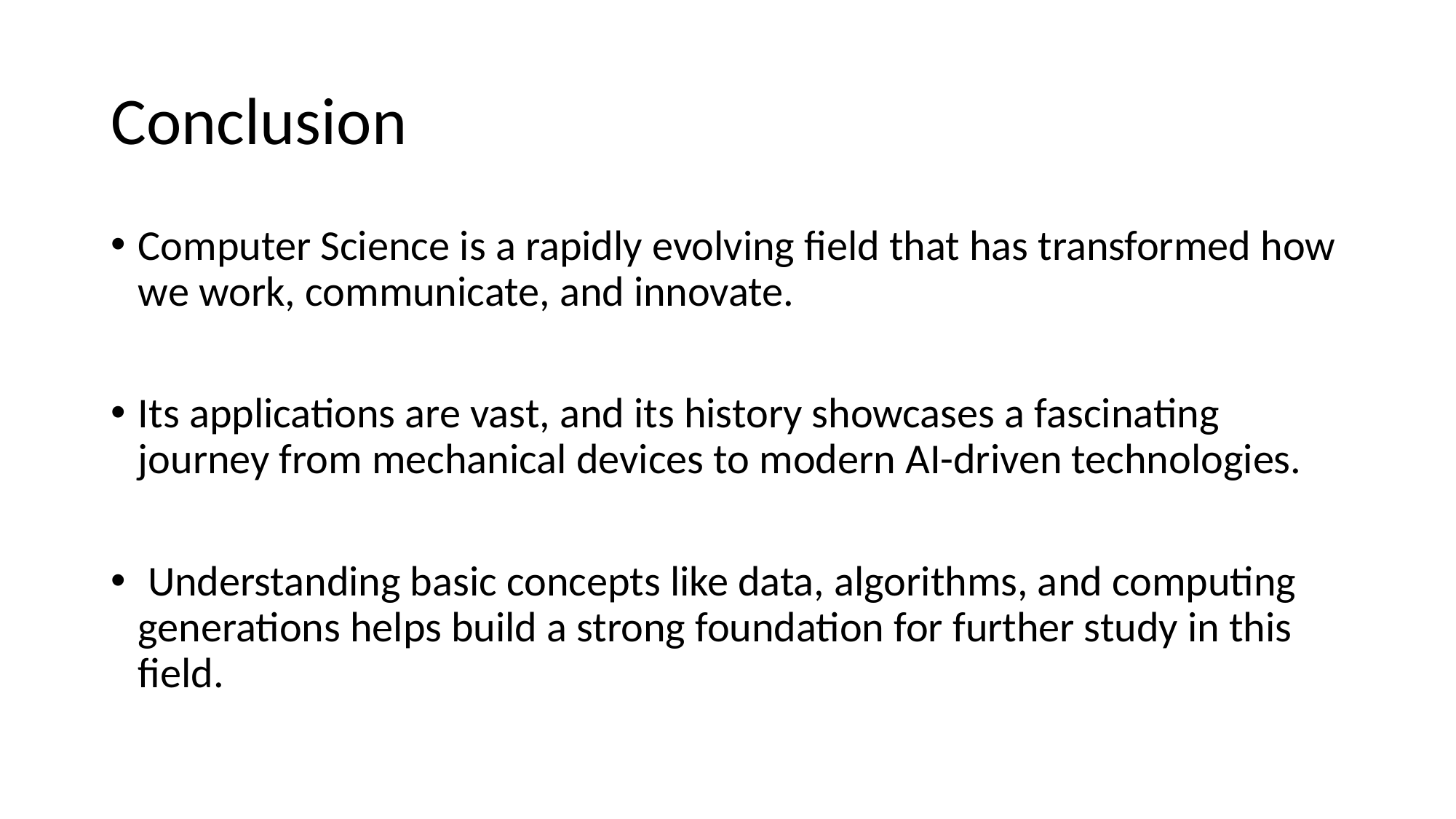

# Conclusion
Computer Science is a rapidly evolving field that has transformed how we work, communicate, and innovate.

Its applications are vast, and its history showcases a fascinating journey from mechanical devices to modern AI-driven technologies.

 Understanding basic concepts like data, algorithms, and computing generations helps build a strong foundation for further study in this field.